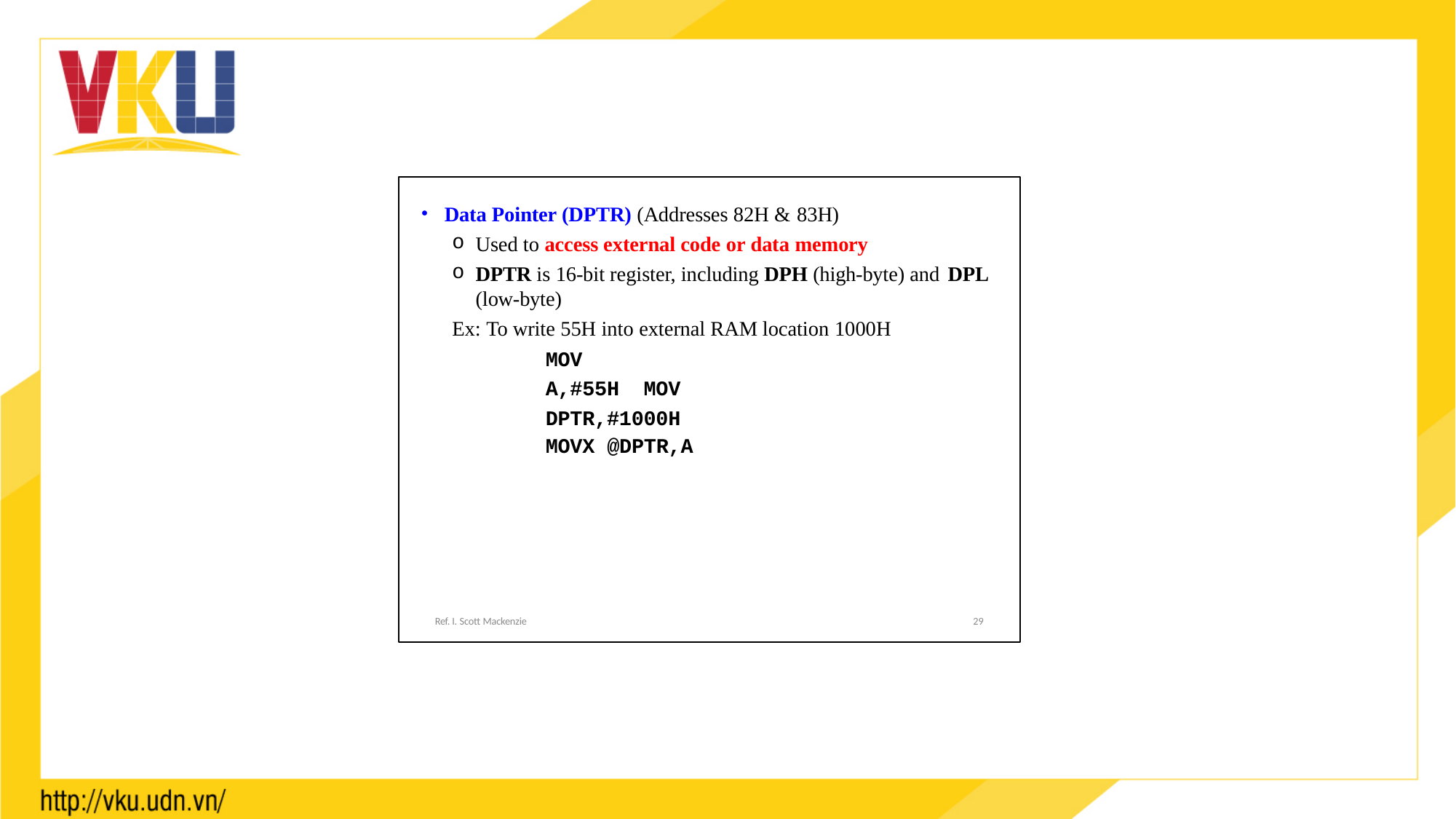

ĐH Bách Khoa - ĐHQG TP.HCM
 - chithong@hcmut.edu.vn

Data Pointer (DPTR) (Addresses 82H & 83H)
Used to access external code or data memory
DPTR is 16-bit register, including DPH (high-byte) and DPL
(low-byte)
Ex: To write 55H into external RAM location 1000H
MOV	A,#55H  MOV DPTR,#1000H
MOVX @DPTR,A
Ref. I. Scott Mackenzie
29

29